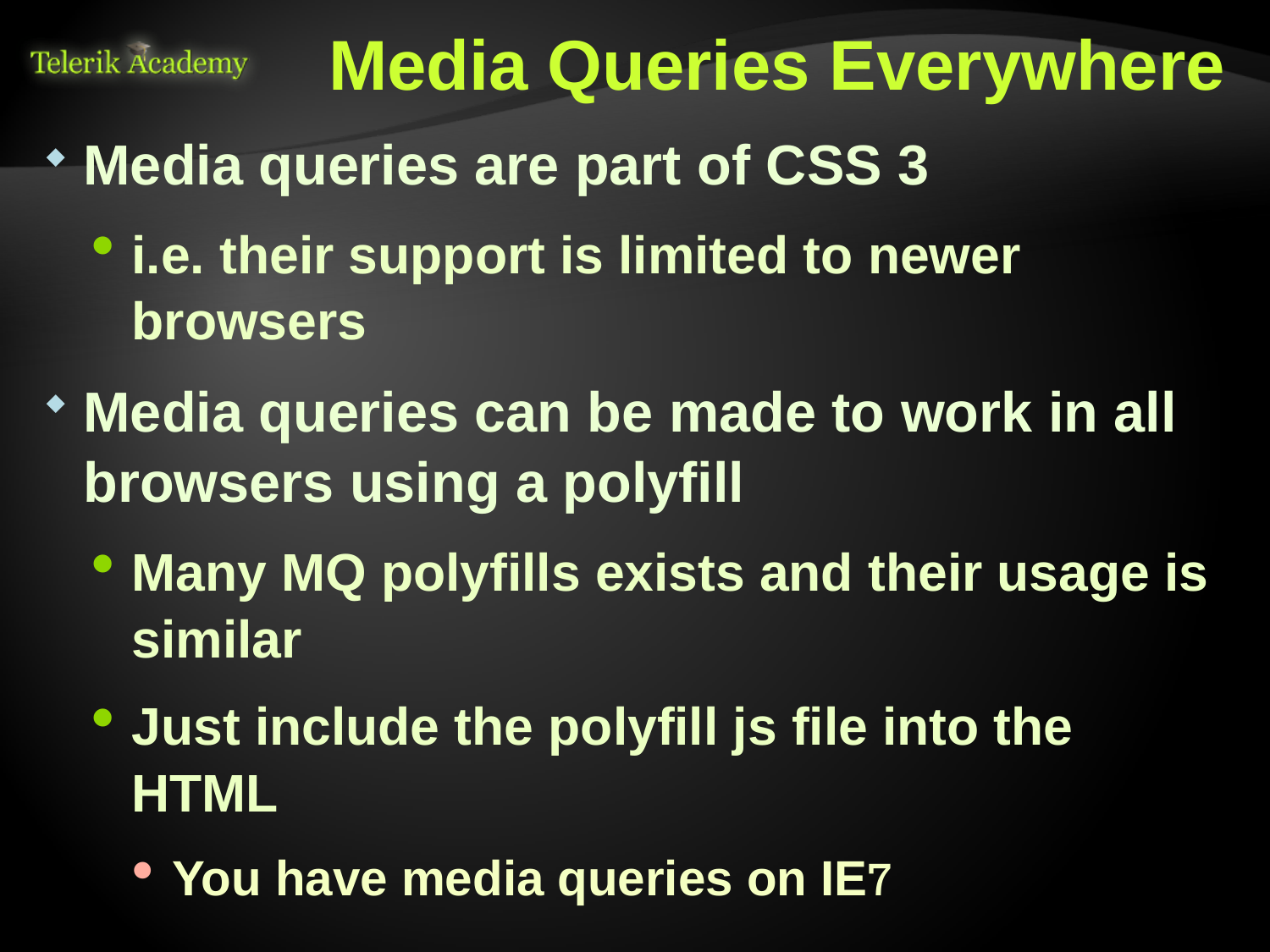

# Media Queries Everywhere
Media queries are part of CSS 3
i.e. their support is limited to newer browsers
Media queries can be made to work in all browsers using a polyfill
Many MQ polyfills exists and their usage is similar
Just include the polyfill js file into the HTML
You have media queries on IE7